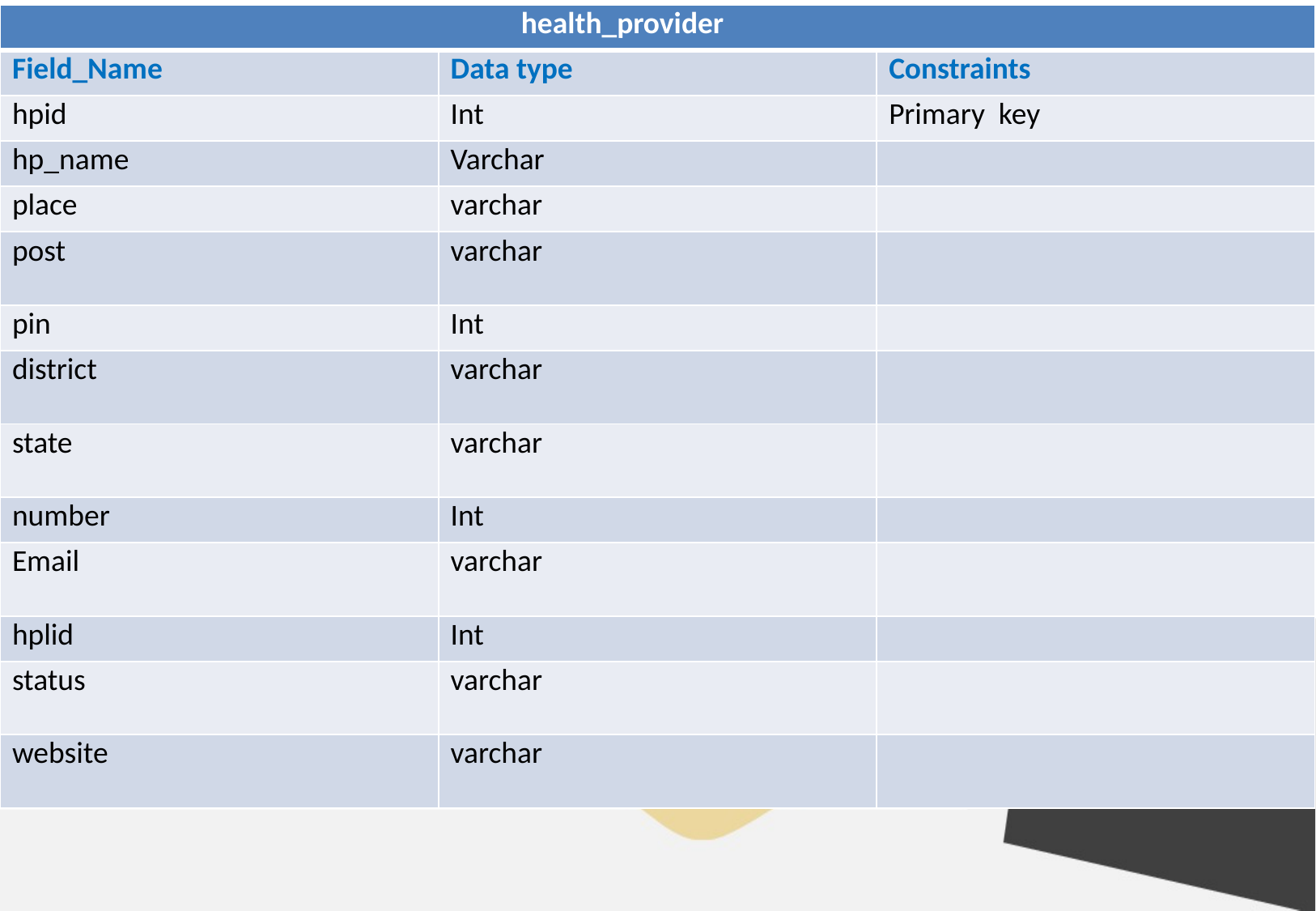

| health\_provider |  |  |
| --- | --- | --- |
| Field\_Name | Data type | Constraints |
| hpid | Int | Primary key |
| hp\_name | Varchar |  |
| place | varchar |  |
| post | varchar |  |
| pin | Int |  |
| district | varchar |  |
| state | varchar |  |
| number | Int |  |
| Email | varchar |  |
| hplid | Int |  |
| status | varchar |  |
| website | varchar |  |